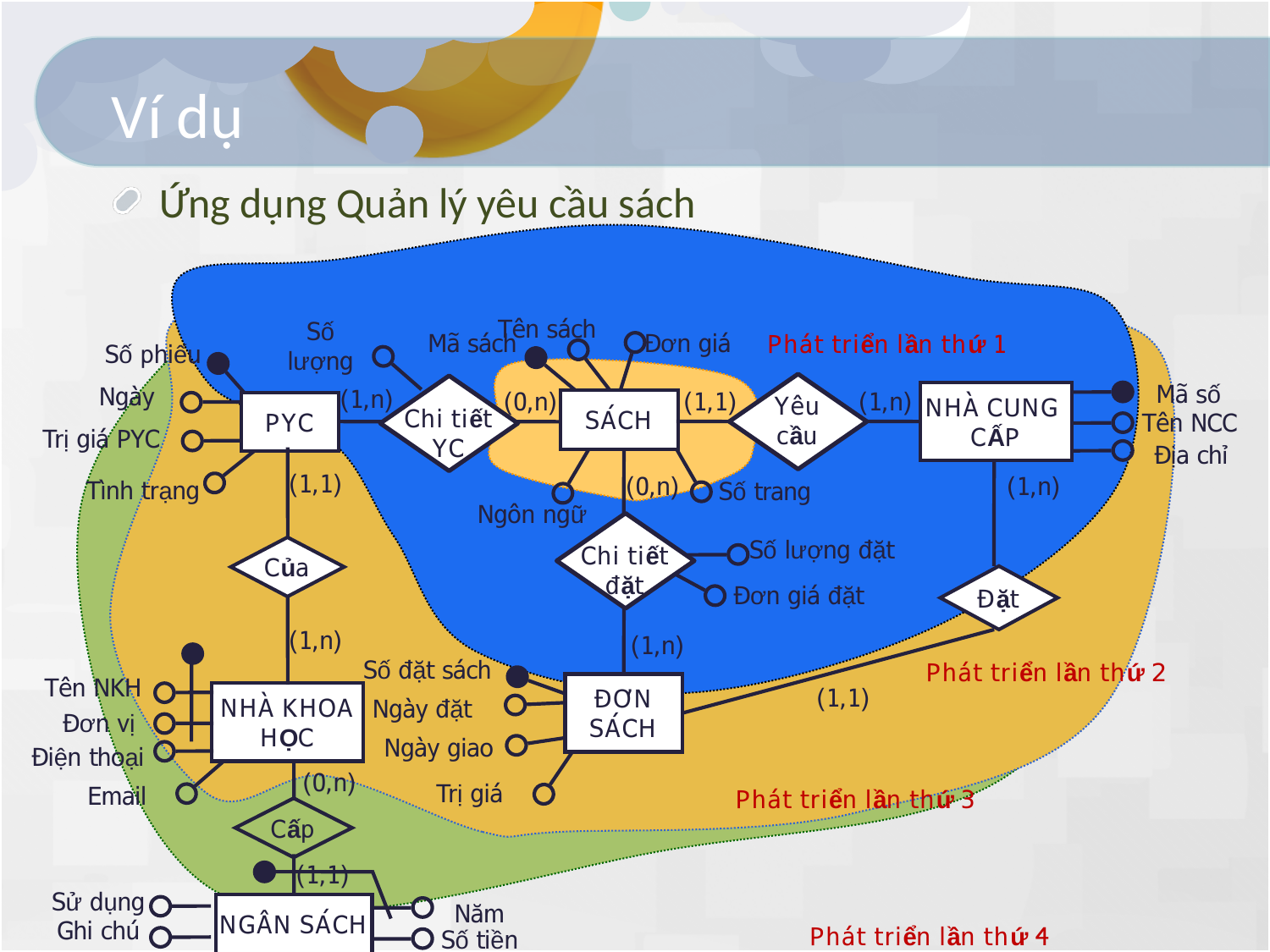

# Ví dụ
Ứng dụng Quản lý yêu cầu sách

Tên sách
Mã sách
Đơn giá

SÁCH

Số trang
Ngôn ngữ
Phát triển lần thứ 1
Số lượng
Số phiếu

Yêu cầu

Ngày
Mã số
(1,n)
NHÀ CUNG  CẤP

(0,n)
(1,1)
(1,n)
PYC

Chi tiết YC
Tên NCC

Trị giá PYC

Địa chỉ

Tình trạng
(0,n)
(1,n)

Chi tiết đặt
Số lượng đặt

Đặt

Đơn giá đặt
(1,n)

Số đặt sách

ĐƠN SÁCH
(1,1)
Ngày đặt

Ngày giao

Trị giá

(1,1)
Của

(1,n)

Tên NKH

NHÀ KHOA HỌC
Đơn vị

Điện thoại

Email
Phát triển lần thứ 2

(0,n)
Cấp

(1,1)

Sử dụng
NGÂN SÁCH

Năm
Ghi chú
Số tiền

Phát triển lần thứ 3
Phát triển lần thứ 4